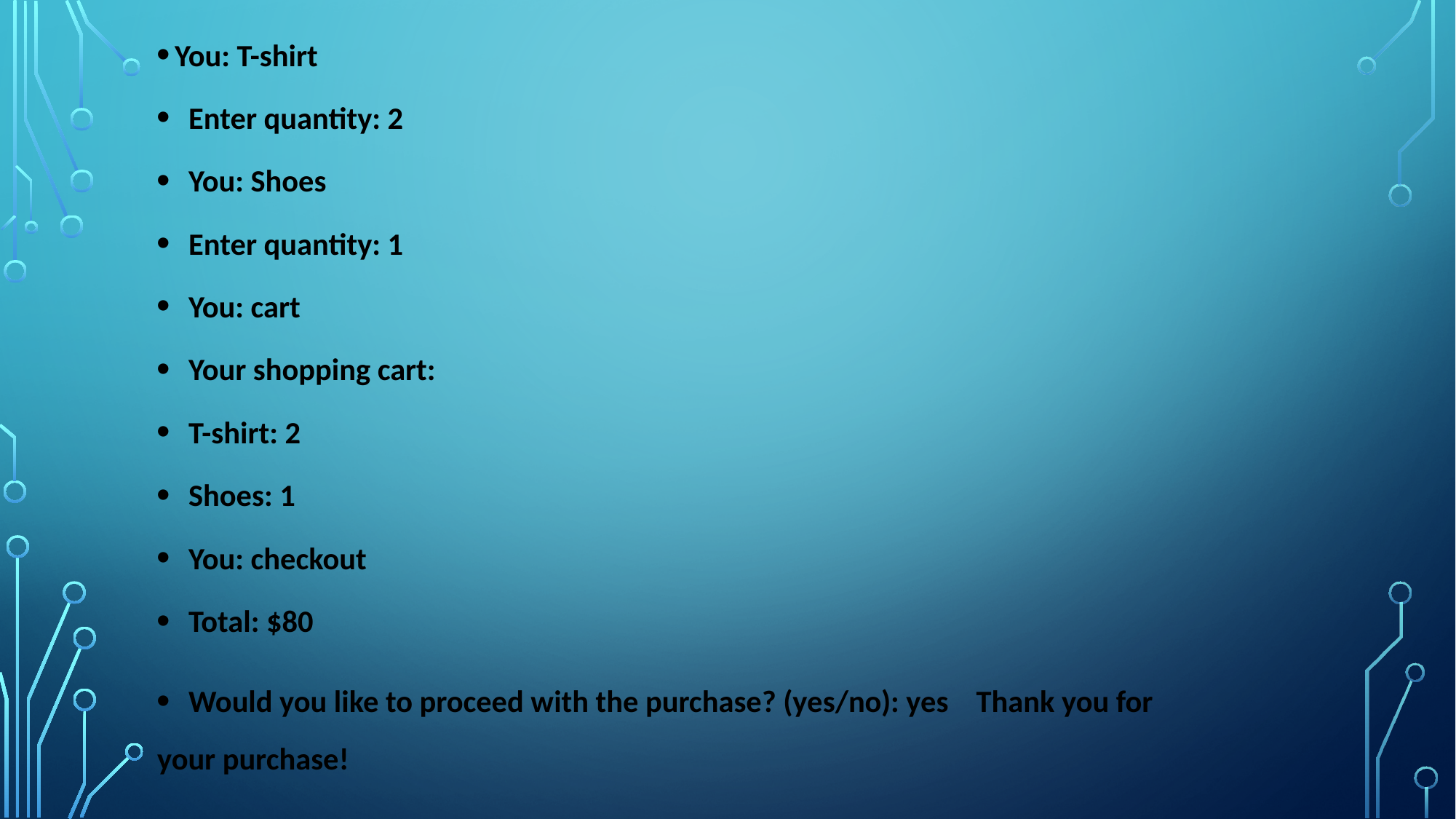

You: T-shirt
   Enter quantity: 2
   You: Shoes
   Enter quantity: 1
   You: cart
   Your shopping cart:
   T-shirt: 2
   Shoes: 1
   You: checkout
   Total: $80
   Would you like to proceed with the purchase? (yes/no): yes    Thank you for your purchase!